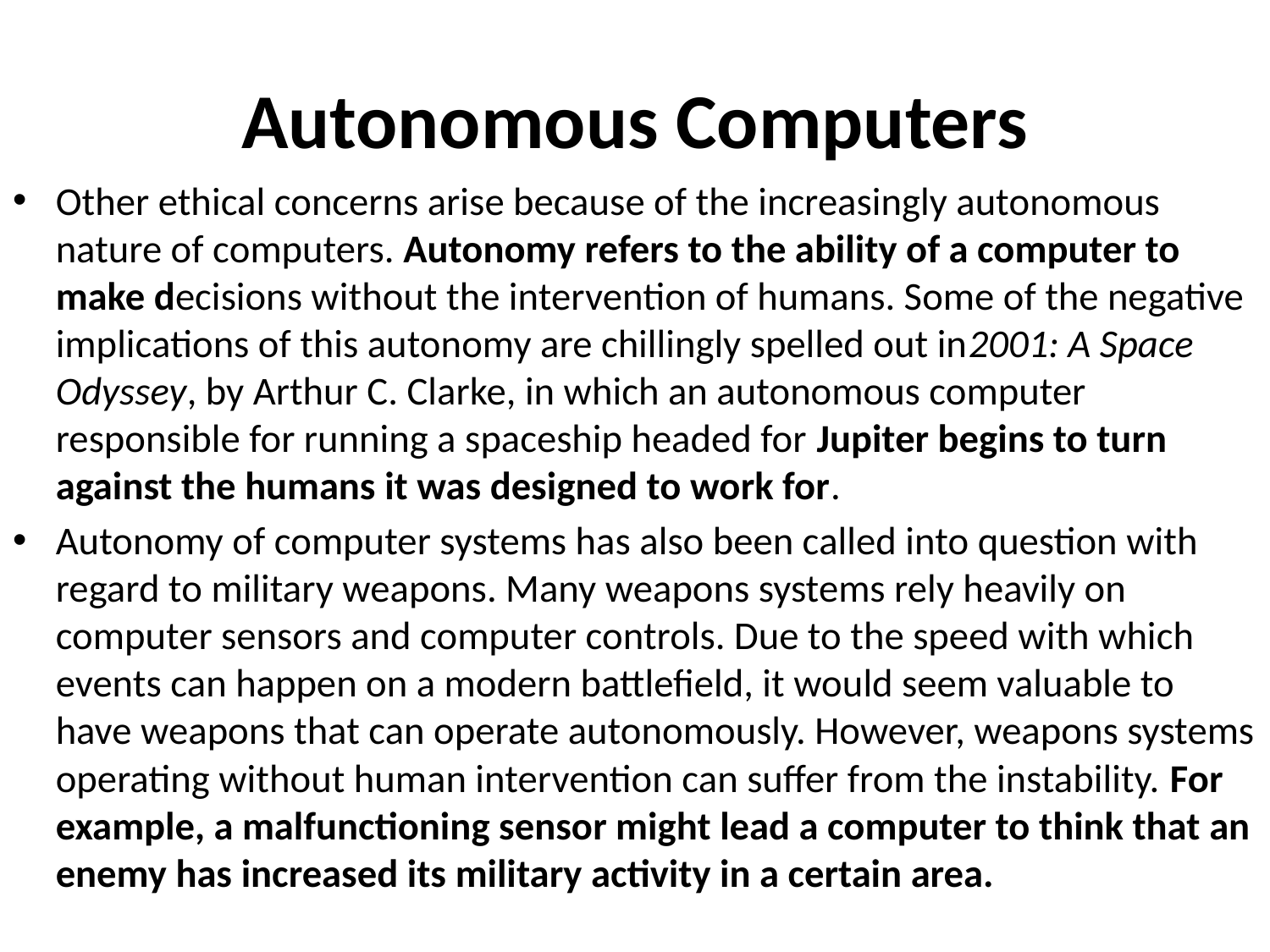

# Autonomous Computers
Other ethical concerns arise because of the increasingly autonomous nature of computers. Autonomy refers to the ability of a computer to make decisions without the intervention of humans. Some of the negative implications of this autonomy are chillingly spelled out in2001: A Space Odyssey, by Arthur C. Clarke, in which an autonomous computer responsible for running a spaceship headed for Jupiter begins to turn against the humans it was designed to work for.
Autonomy of computer systems has also been called into question with regard to military weapons. Many weapons systems rely heavily on computer sensors and computer controls. Due to the speed with which events can happen on a modern battlefield, it would seem valuable to have weapons that can operate autonomously. However, weapons systems operating without human intervention can suffer from the instability. For example, a malfunctioning sensor might lead a computer to think that an enemy has increased its military activity in a certain area.